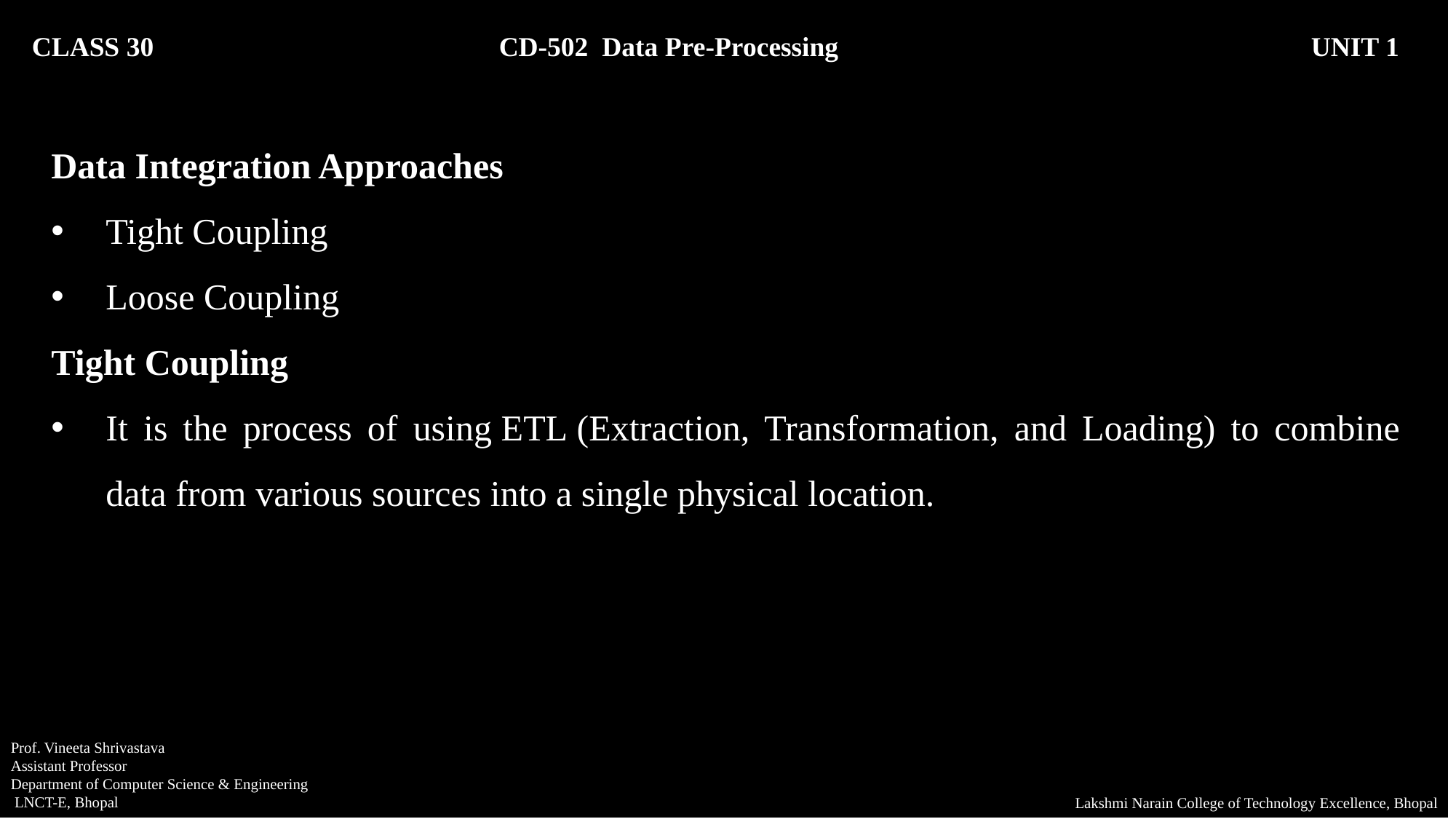

CLASS 30                                                  CD-502  Data Pre-Processing		                                           UNIT 1
Data Integration Approaches
Tight Coupling
Loose Coupling
Tight Coupling
It is the process of using ETL (Extraction, Transformation, and Loading) to combine data from various sources into a single physical location.

Prof. Vineeta Shrivastava
Assistant Professor
Department of Computer Science & Engineering
 LNCT-E, Bhopal
Lakshmi Narain College of Technology Excellence, Bhopal